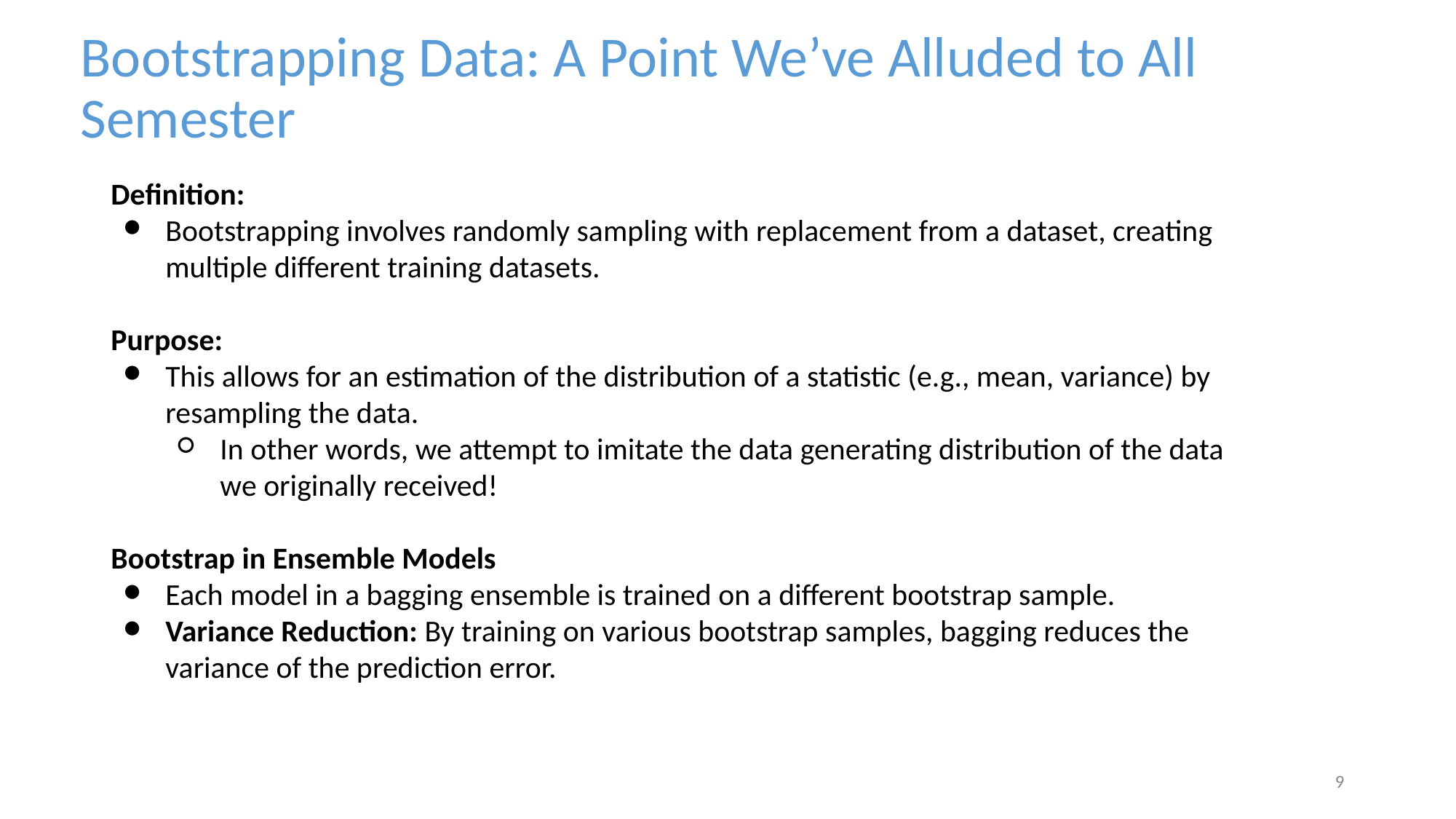

Bootstrapping Data: A Point We’ve Alluded to All Semester
Definition:
Bootstrapping involves randomly sampling with replacement from a dataset, creating multiple different training datasets.

Purpose:
This allows for an estimation of the distribution of a statistic (e.g., mean, variance) by resampling the data.
In other words, we attempt to imitate the data generating distribution of the data we originally received!

Bootstrap in Ensemble Models
Each model in a bagging ensemble is trained on a different bootstrap sample.
Variance Reduction: By training on various bootstrap samples, bagging reduces the variance of the prediction error.

9